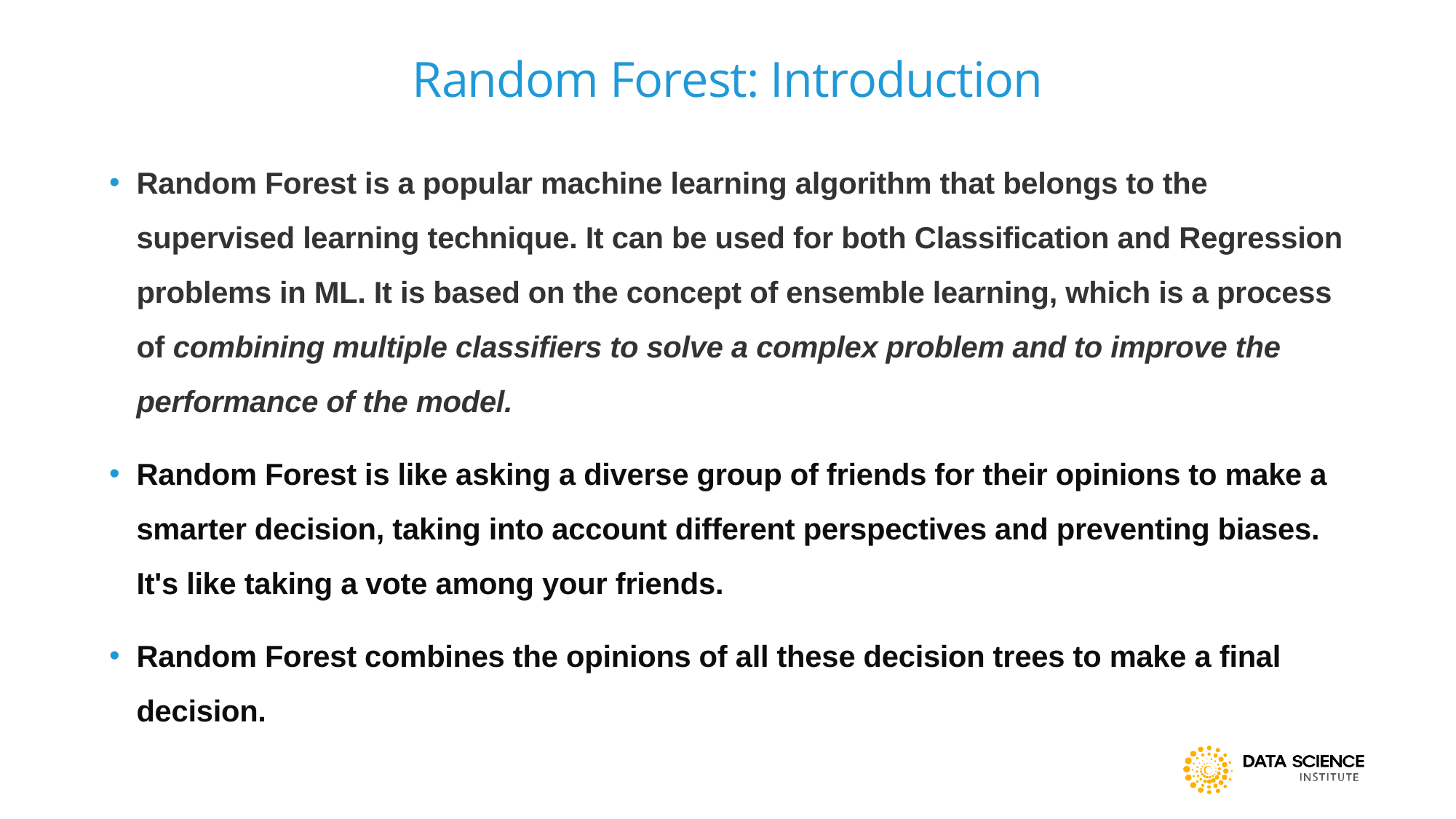

# Random Forest: Introduction
Random Forest is a popular machine learning algorithm that belongs to the supervised learning technique. It can be used for both Classification and Regression problems in ML. It is based on the concept of ensemble learning, which is a process of combining multiple classifiers to solve a complex problem and to improve the performance of the model.
Random Forest is like asking a diverse group of friends for their opinions to make a smarter decision, taking into account different perspectives and preventing biases. It's like taking a vote among your friends.
Random Forest combines the opinions of all these decision trees to make a final decision.